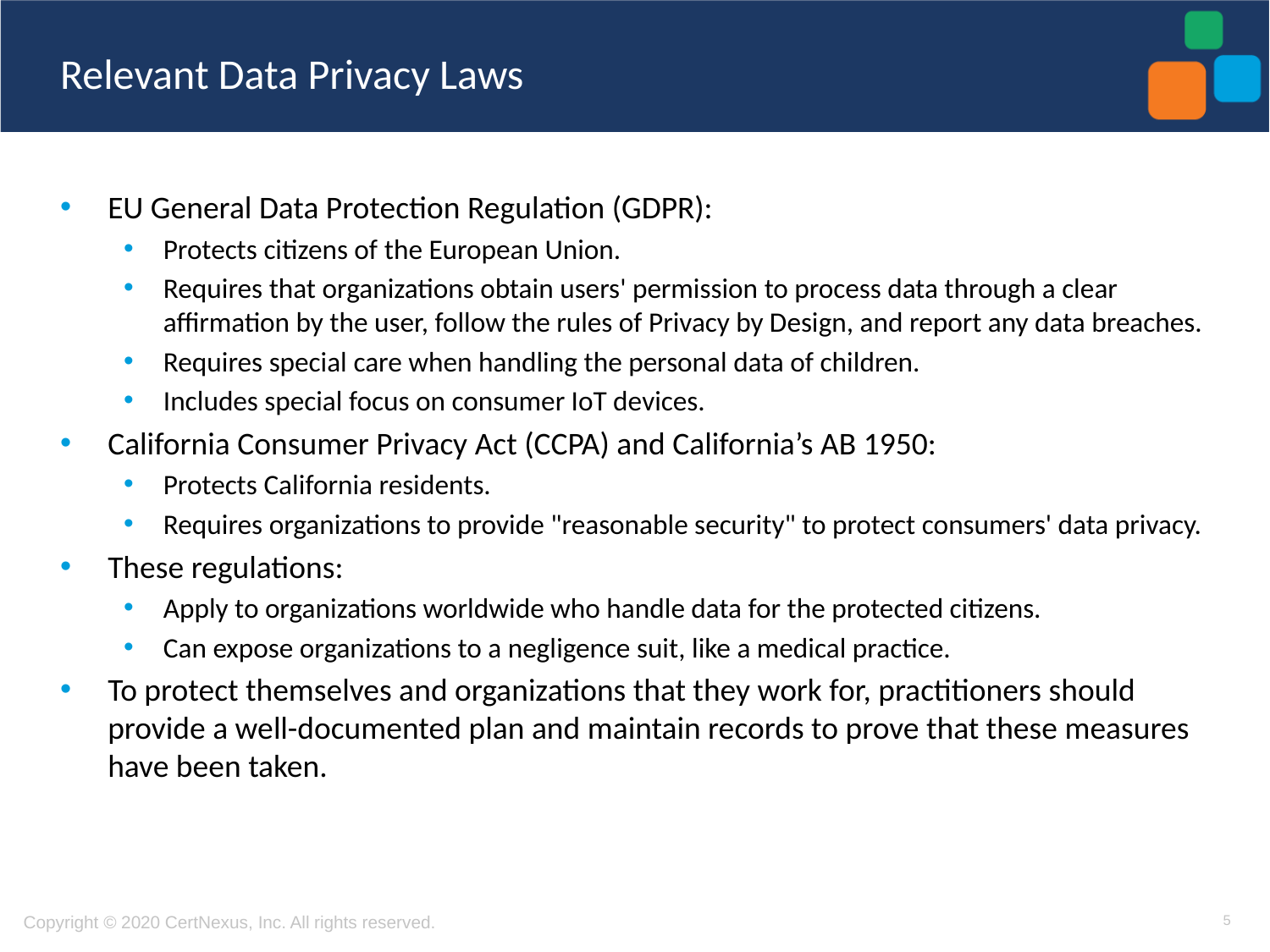

# Relevant Data Privacy Laws
EU General Data Protection Regulation (GDPR):
Protects citizens of the European Union.
Requires that organizations obtain users' permission to process data through a clear affirmation by the user, follow the rules of Privacy by Design, and report any data breaches.
Requires special care when handling the personal data of children.
Includes special focus on consumer IoT devices.
California Consumer Privacy Act (CCPA) and California’s AB 1950:
Protects California residents.
Requires organizations to provide "reasonable security" to protect consumers' data privacy.
These regulations:
Apply to organizations worldwide who handle data for the protected citizens.
Can expose organizations to a negligence suit, like a medical practice.
To protect themselves and organizations that they work for, practitioners should provide a well-documented plan and maintain records to prove that these measures have been taken.
5